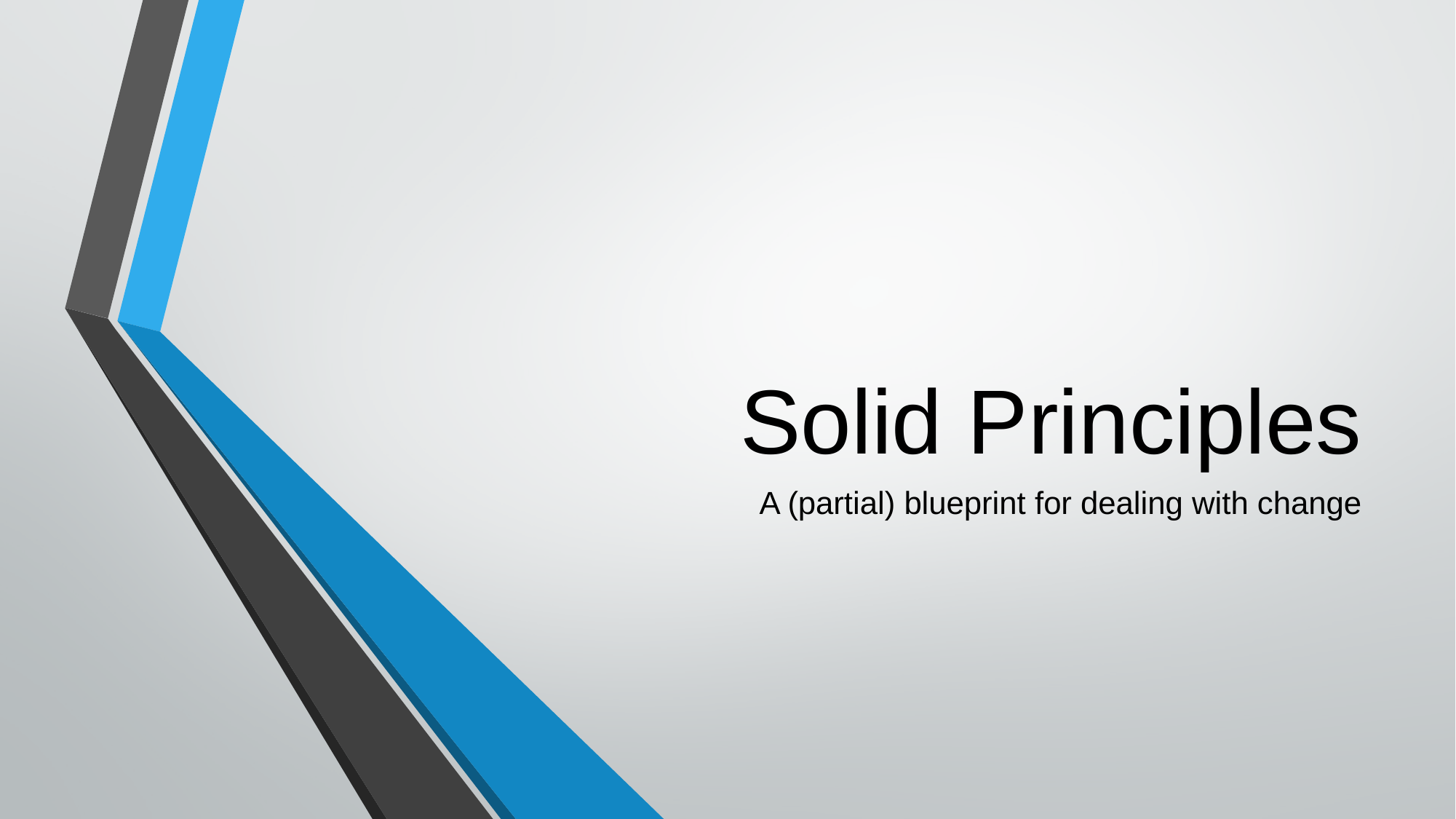

# Solid Principles
A (partial) blueprint for dealing with change